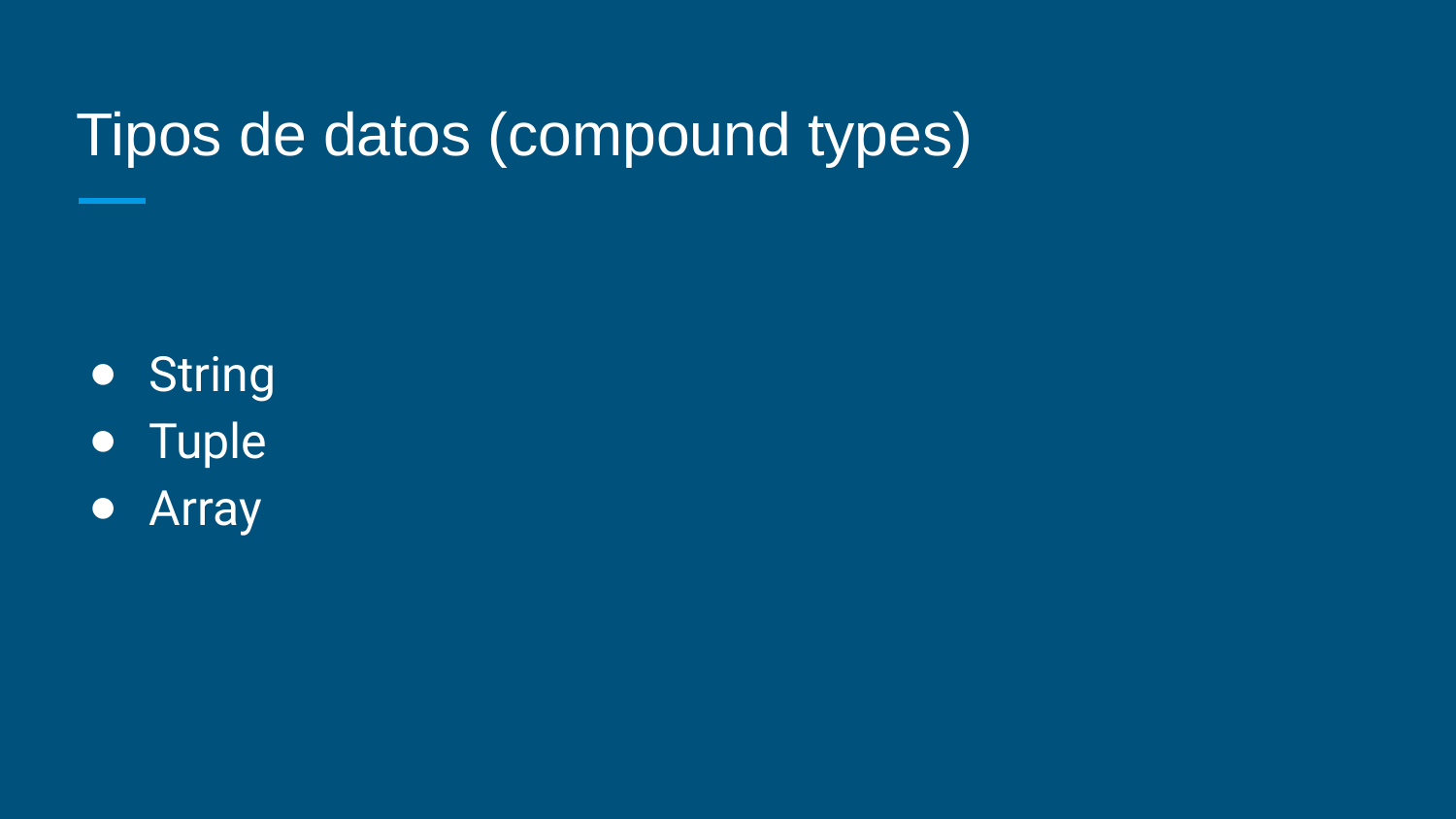

# Tipos de datos (compound types)

String
Tuple
Array